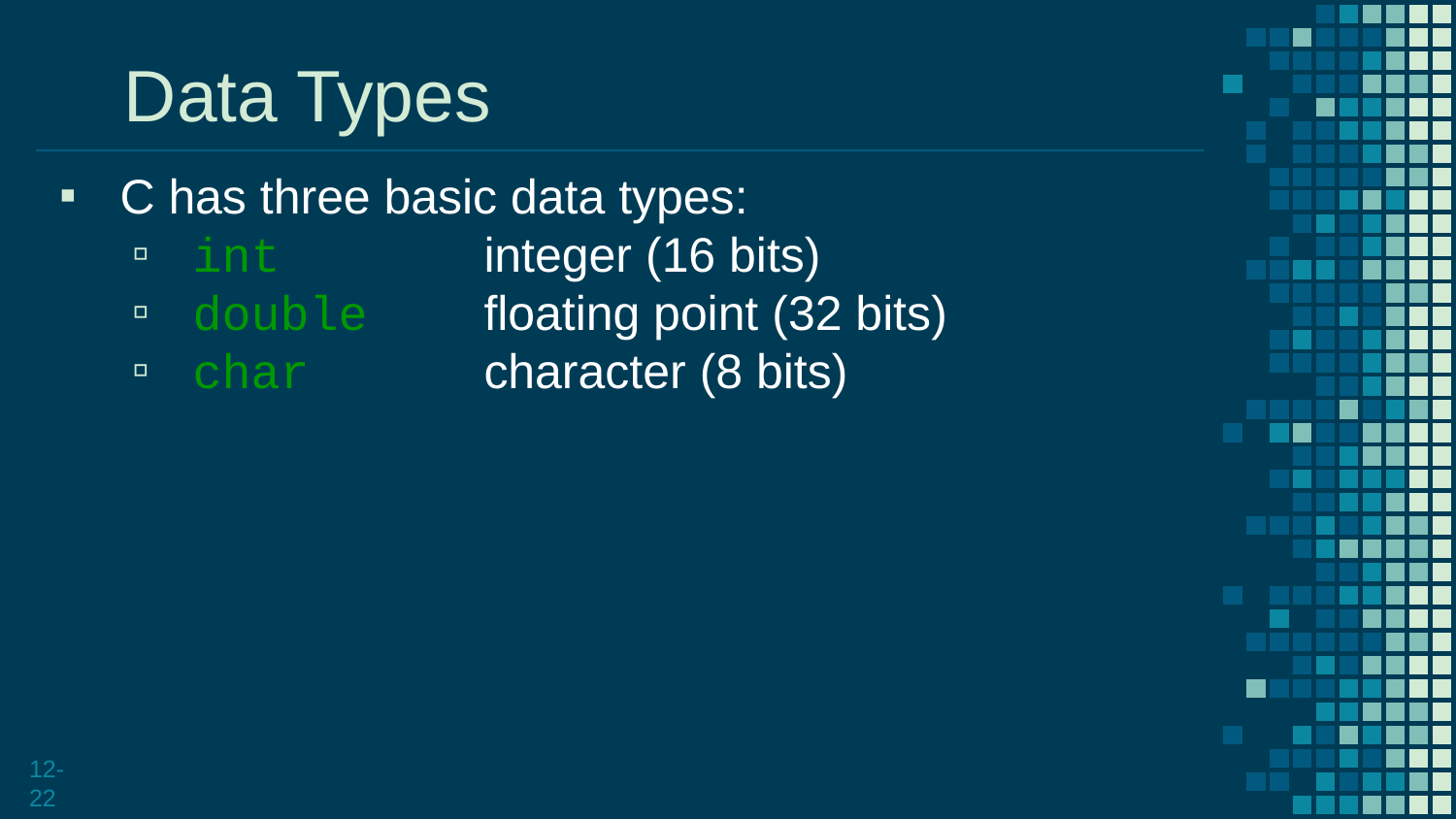

# Data Types
C has three basic data types:
int		integer (16 bits)
double	floating point (32 bits)
char		character (8 bits)
12-22